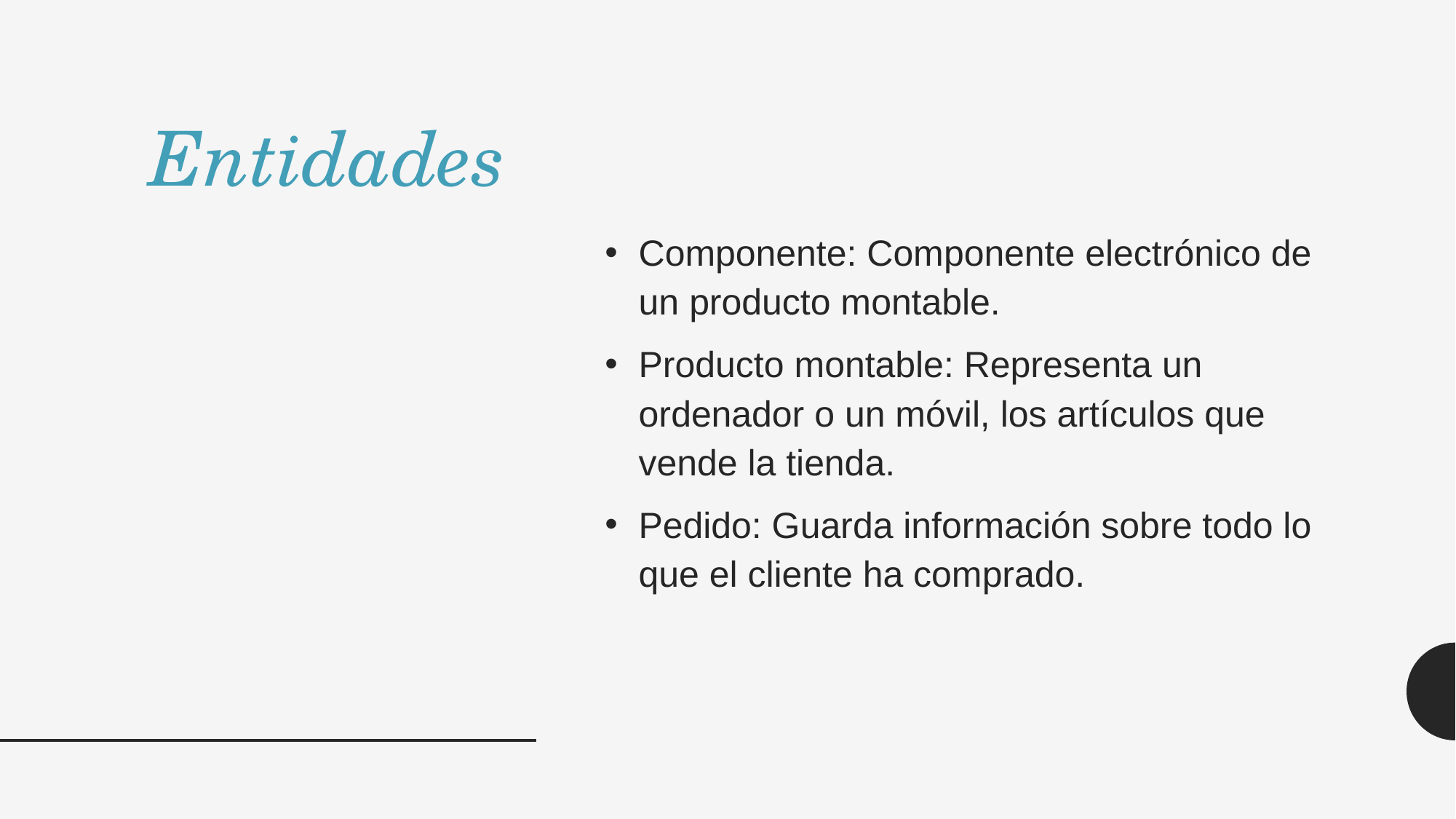

# Entidades
Componente: Componente electrónico de un producto montable.
Producto montable: Representa un ordenador o un móvil, los artículos que vende la tienda.
Pedido: Guarda información sobre todo lo que el cliente ha comprado.